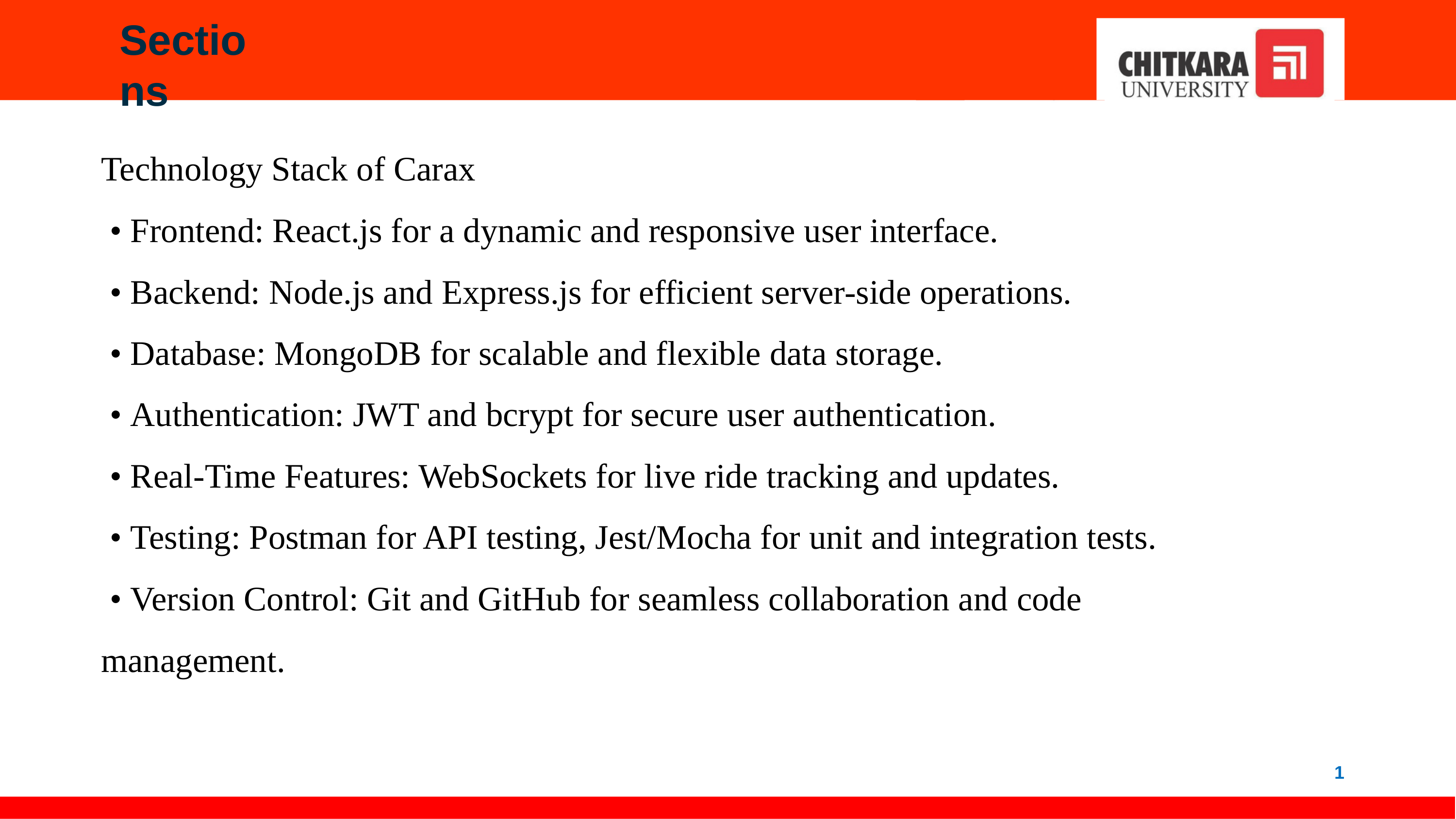

Sections

Technology Stack of Carax
 • Frontend: React.js for a dynamic and responsive user interface.
 • Backend: Node.js and Express.js for efficient server-side operations.
 • Database: MongoDB for scalable and flexible data storage.
 • Authentication: JWT and bcrypt for secure user authentication.
 • Real-Time Features: WebSockets for live ride tracking and updates.
 • Testing: Postman for API testing, Jest/Mocha for unit and integration tests.
 • Version Control: Git and GitHub for seamless collaboration and code management.

1